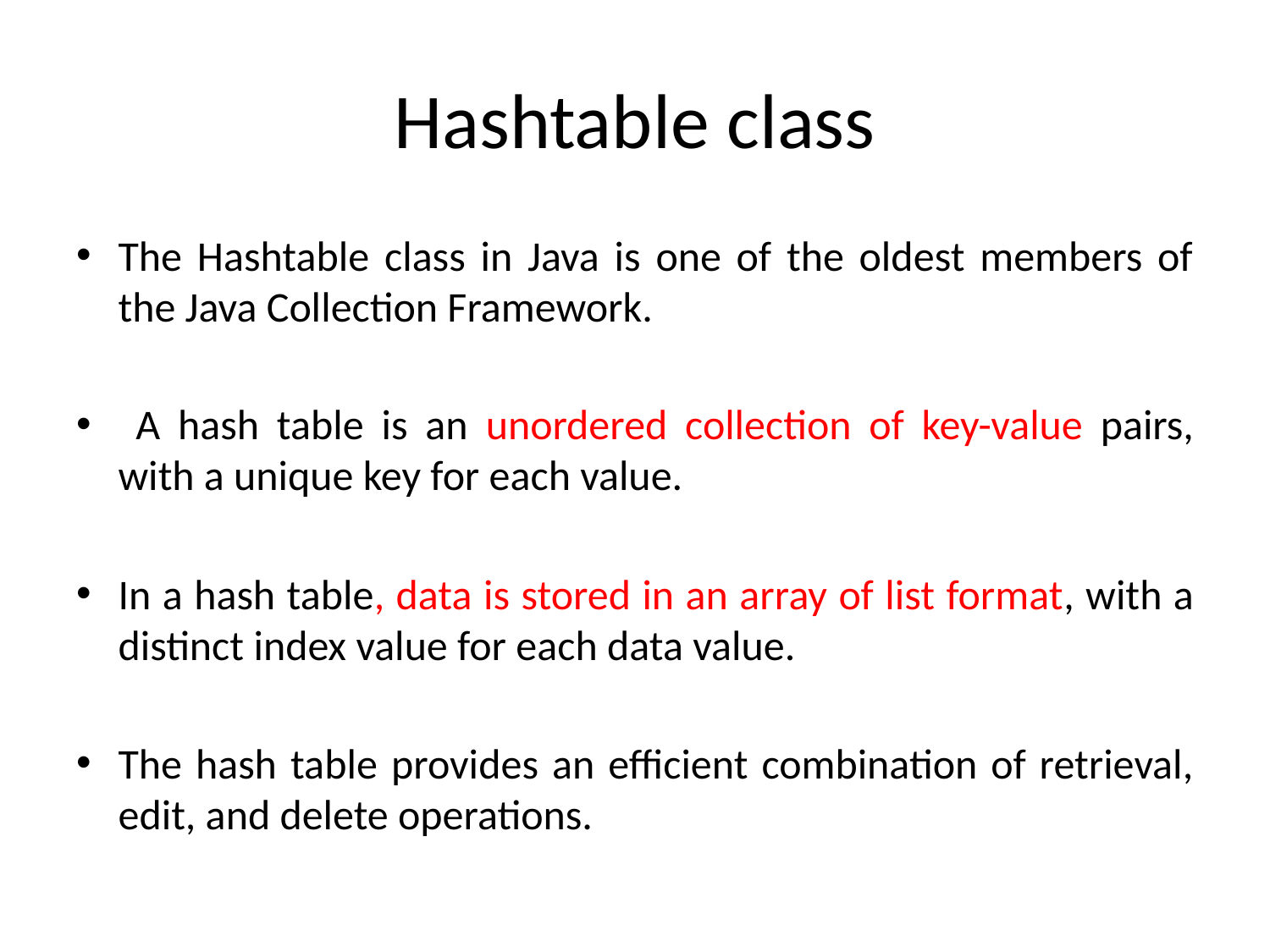

# Hashtable class
The Hashtable class in Java is one of the oldest members of the Java Collection Framework.

 A hash table is an unordered collection of key-value pairs, with a unique key for each value.

In a hash table, data is stored in an array of list format, with a distinct index value for each data value.

The hash table provides an efficient combination of retrieval, edit, and delete operations.